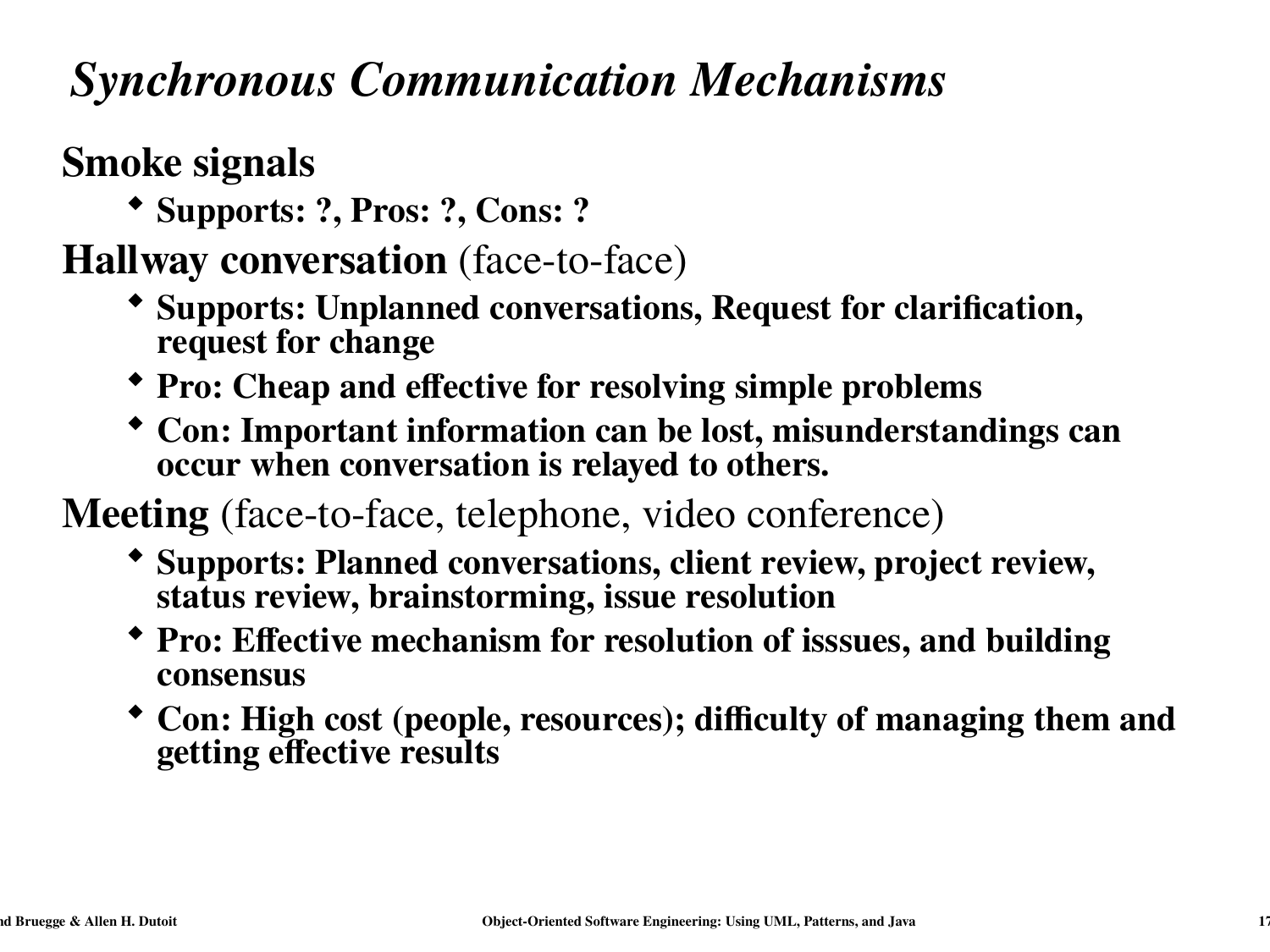

# Synchronous Communication Mechanisms
Smoke signals
Supports: ?, Pros: ?, Cons: ?
Hallway conversation (face-to-face)
Supports: Unplanned conversations, Request for clarification, request for change
Pro: Cheap and effective for resolving simple problems
Con: Important information can be lost, misunderstandings can occur when conversation is relayed to others.
Meeting (face-to-face, telephone, video conference)
Supports: Planned conversations, client review, project review, status review, brainstorming, issue resolution
Pro: Effective mechanism for resolution of isssues, and building consensus
Con: High cost (people, resources); difficulty of managing them and getting effective results